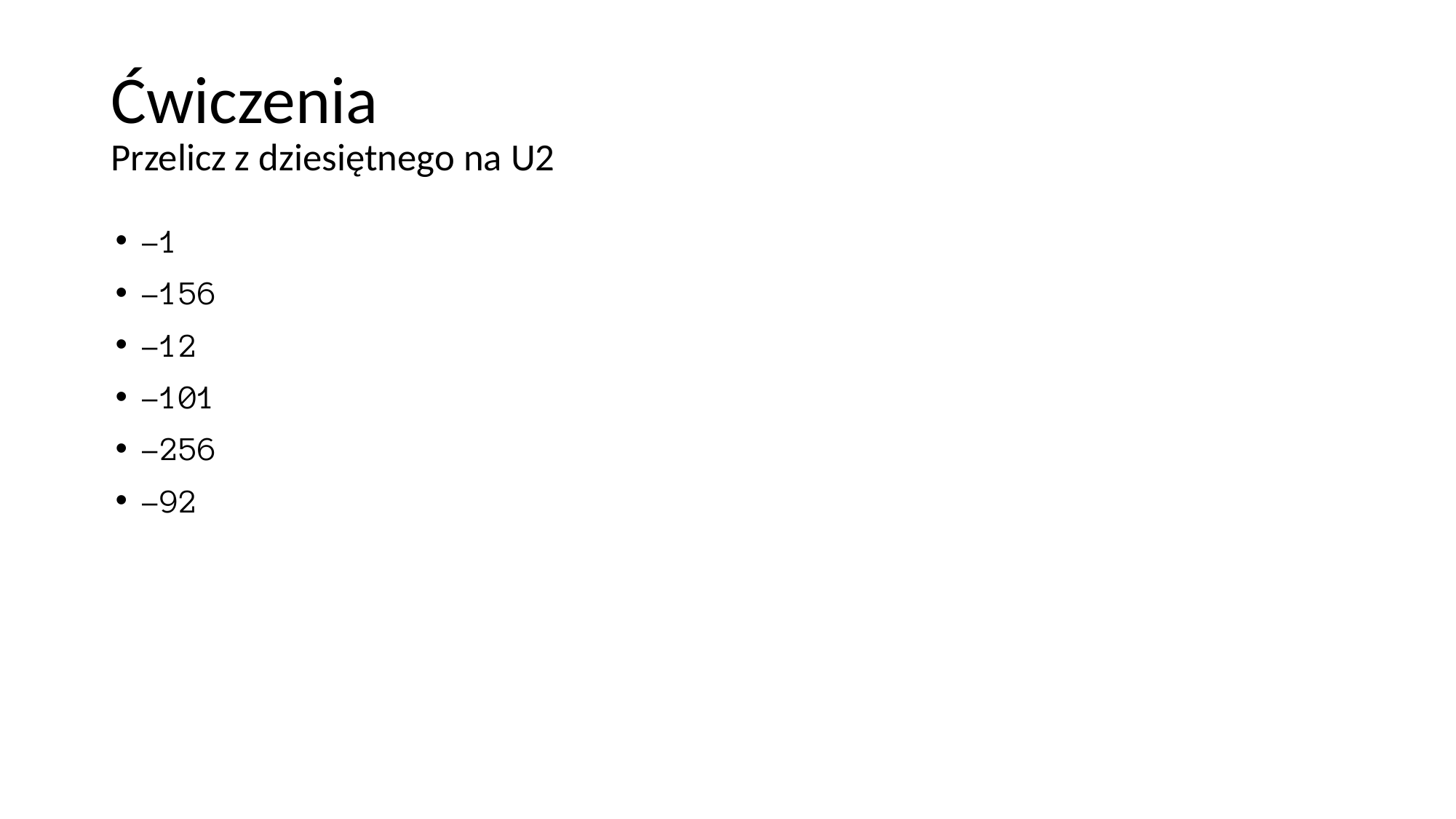

# Ćwiczenia Przelicz z dziesiętnego na U2
-1
-156
-12
-101
-256
-92